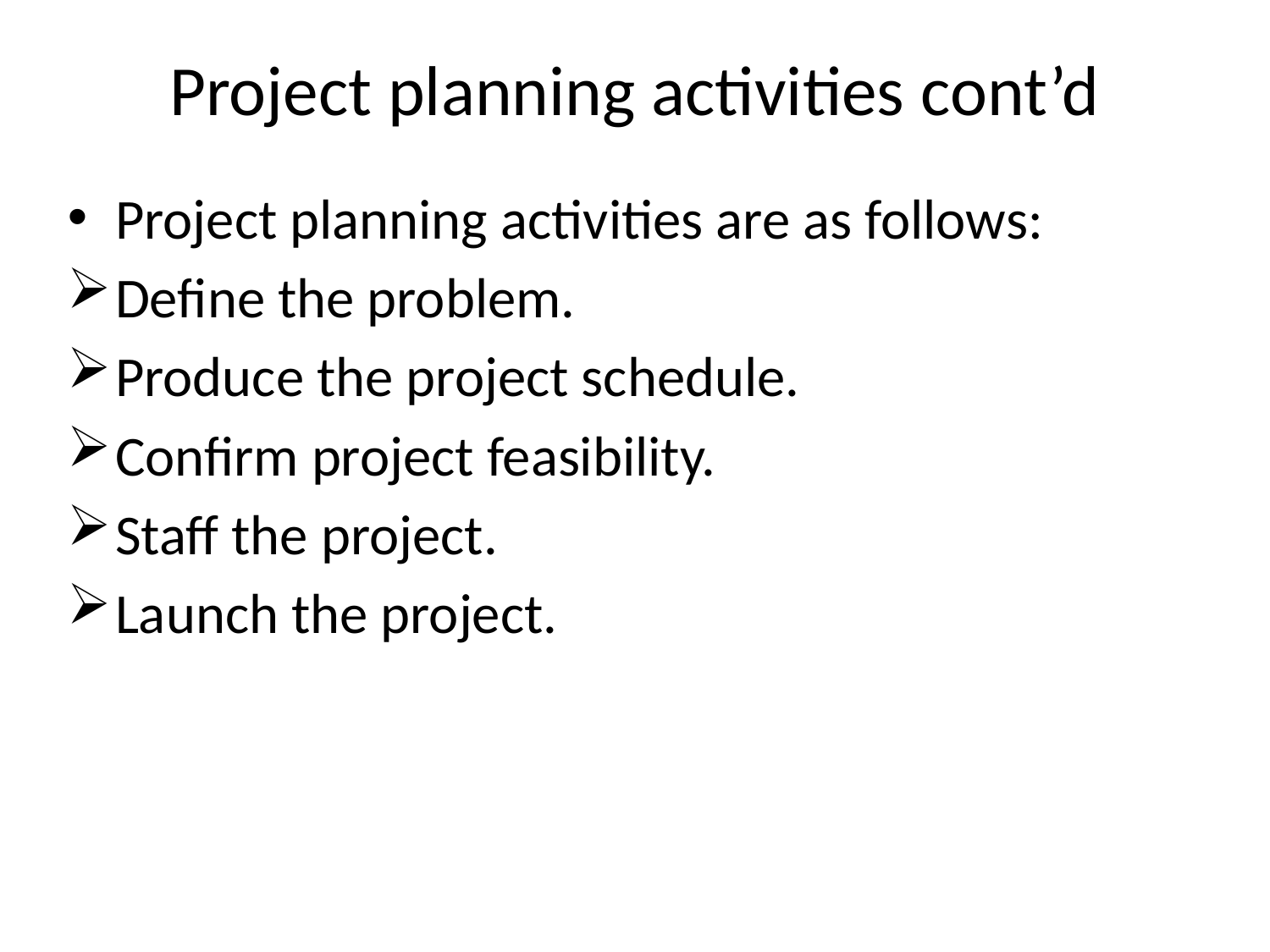

# Project planning activities cont’d
Project planning activities are as follows:
Define the problem.
Produce the project schedule.
Confirm project feasibility.
Staff the project.
Launch the project.